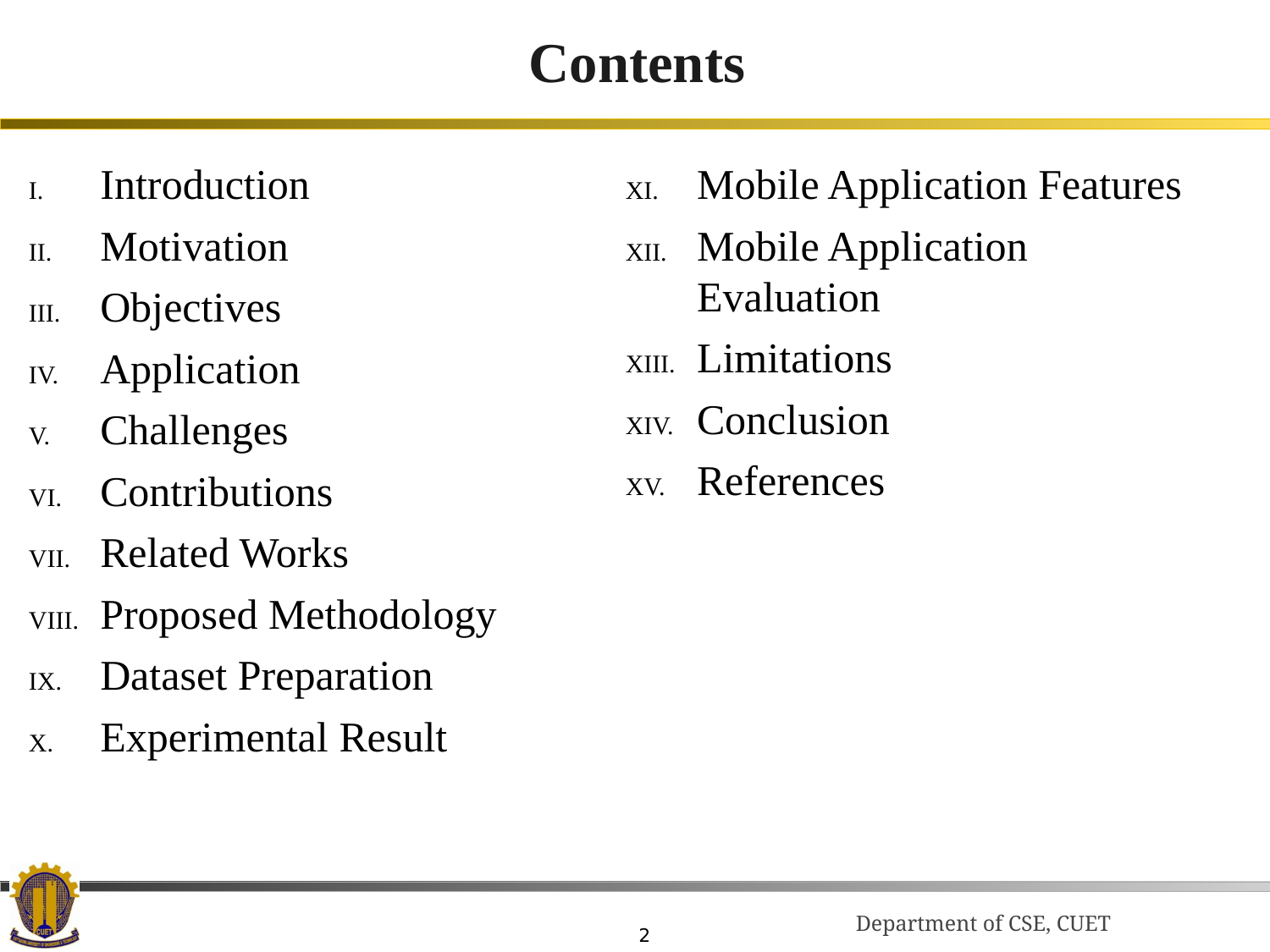

# Contents
Introduction
Motivation
Objectives
Application
Challenges
Contributions
Related Works
Proposed Methodology
Dataset Preparation
Experimental Result
Mobile Application Features
Mobile Application Evaluation
Limitations
Conclusion
References